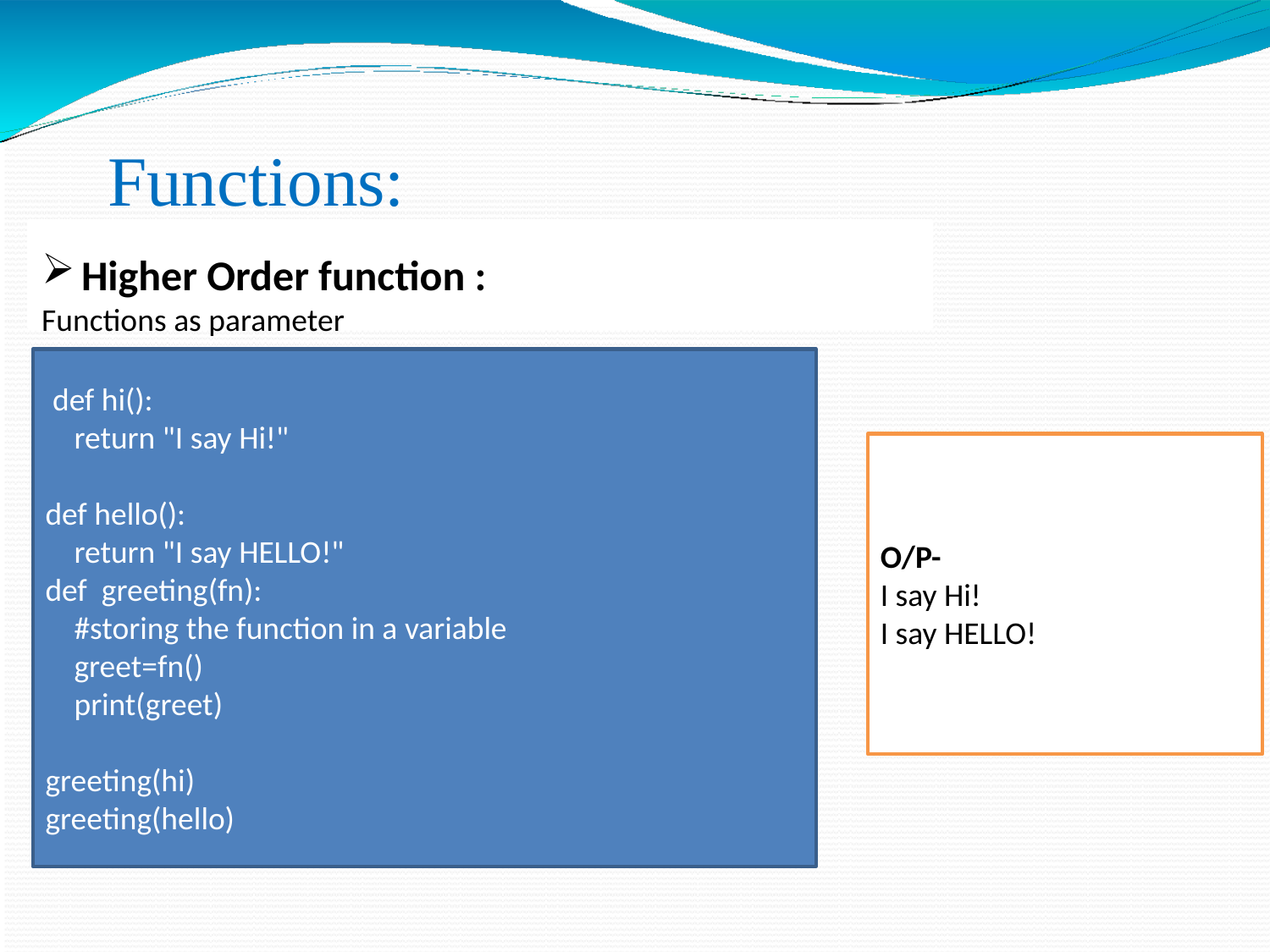

‘Hello World
Functions:

Higher Order function :
Functions as parameter
 def hi():
    return "I say Hi!"

def hello():
    return "I say HELLO!"
def  greeting(fn):
    #storing the function in a variable
    greet=fn()
    print(greet)

greeting(hi)
greeting(hello)
O/P-
I say Hi!
I say HELLO!